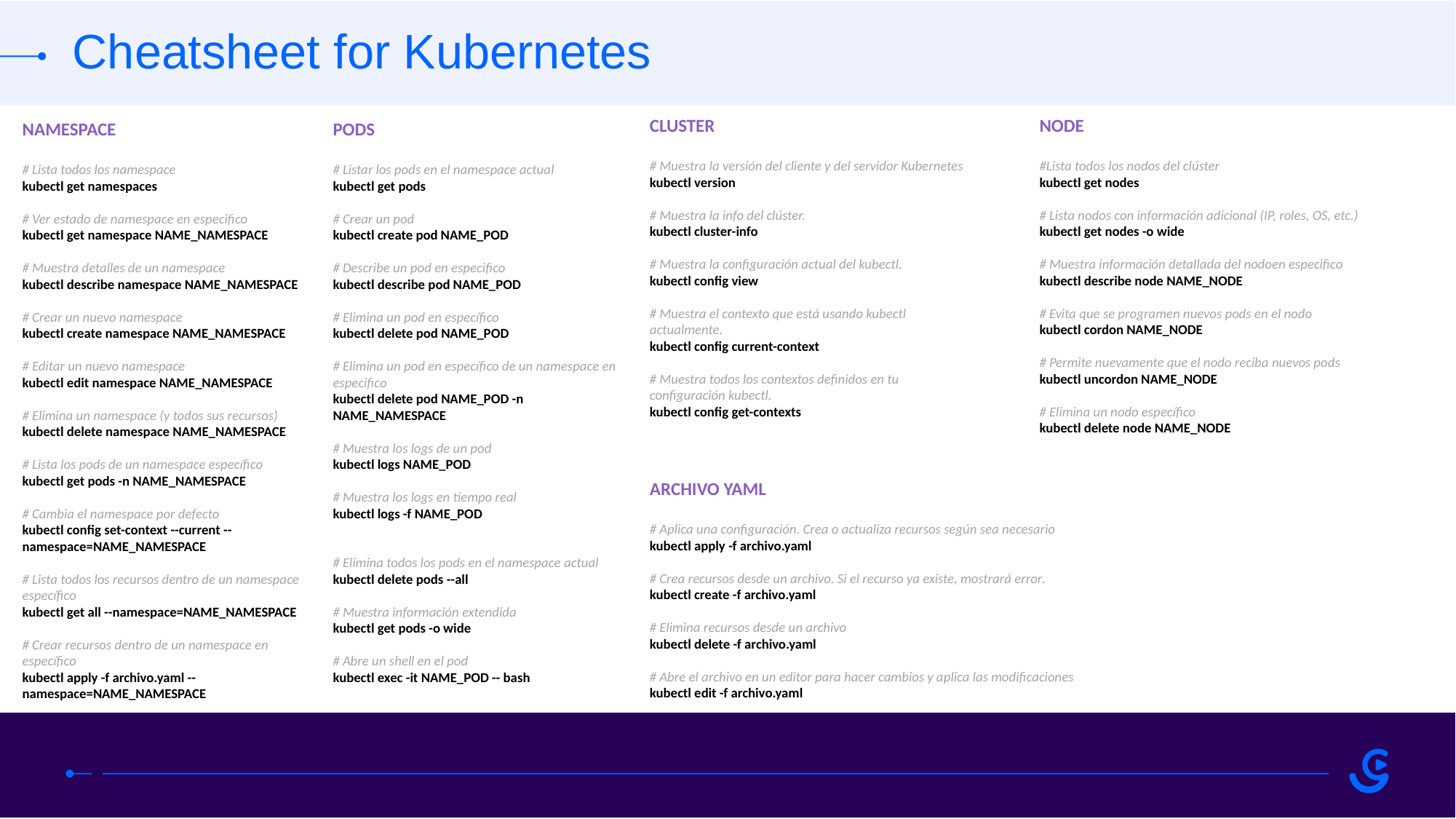

Cheatsheet for Kubernetes
CLUSTER

# Muestra la versión del cliente y del servidor Kubernetes
kubectl version

# Muestra la info del clúster.
kubectl cluster-info

# Muestra la configuración actual del kubectl.
kubectl config view

# Muestra el contexto que está usando kubectl actualmente.
kubectl config current-context

# Muestra todos los contextos definidos en tu configuración kubectl.
kubectl config get-contexts

NODE

#Lista todos los nodos del clúster
kubectl get nodes

# Lista nodos con información adicional (IP, roles, OS, etc.)
kubectl get nodes -o wide

# Muestra información detallada del nodoen especifico
kubectl describe node NAME_NODE

# Evita que se programen nuevos pods en el nodo
kubectl cordon NAME_NODE

# Permite nuevamente que el nodo reciba nuevos pods
kubectl uncordon NAME_NODE

# Elimina un nodo específico
kubectl delete node NAME_NODE
NAMESPACE

# Lista todos los namespace
kubectl get namespaces

# Ver estado de namespace en especifico
kubectl get namespace NAME_NAMESPACE

# Muestra detalles de un namespace
kubectl describe namespace NAME_NAMESPACE

# Crear un nuevo namespace
kubectl create namespace NAME_NAMESPACE

# Editar un nuevo namespace
kubectl edit namespace NAME_NAMESPACE

# Elimina un namespace (y todos sus recursos)
kubectl delete namespace NAME_NAMESPACE

# Lista los pods de un namespace específico
kubectl get pods -n NAME_NAMESPACE

# Cambia el namespace por defecto
kubectl config set-context --current --namespace=NAME_NAMESPACE

# Lista todos los recursos dentro de un namespace específico
kubectl get all --namespace=NAME_NAMESPACE

# Crear recursos dentro de un namespace en específico
kubectl apply -f archivo.yaml --namespace=NAME_NAMESPACE
PODS

# Listar los pods en el namespace actual
kubectl get pods

# Crear un pod
kubectl create pod NAME_POD

# Describe un pod en especifico
kubectl describe pod NAME_POD

# Elimina un pod en específico
kubectl delete pod NAME_POD

# Elimina un pod en específico de un namespace en especifico
kubectl delete pod NAME_POD -n NAME_NAMESPACE

# Muestra los logs de un pod
kubectl logs NAME_POD

# Muestra los logs en tiempo real
kubectl logs -f NAME_POD

# Elimina todos los pods en el namespace actual
kubectl delete pods --all

# Muestra información extendida
kubectl get pods -o wide

# Abre un shell en el pod
kubectl exec -it NAME_POD -- bash

ARCHIVO YAML

# Aplica una configuración. Crea o actualiza recursos según sea necesario
kubectl apply -f archivo.yaml

# Crea recursos desde un archivo. Si el recurso ya existe, mostrará error.
kubectl create -f archivo.yaml

# Elimina recursos desde un archivo
kubectl delete -f archivo.yaml

# Abre el archivo en un editor para hacer cambios y aplica las modificaciones
kubectl edit -f archivo.yaml